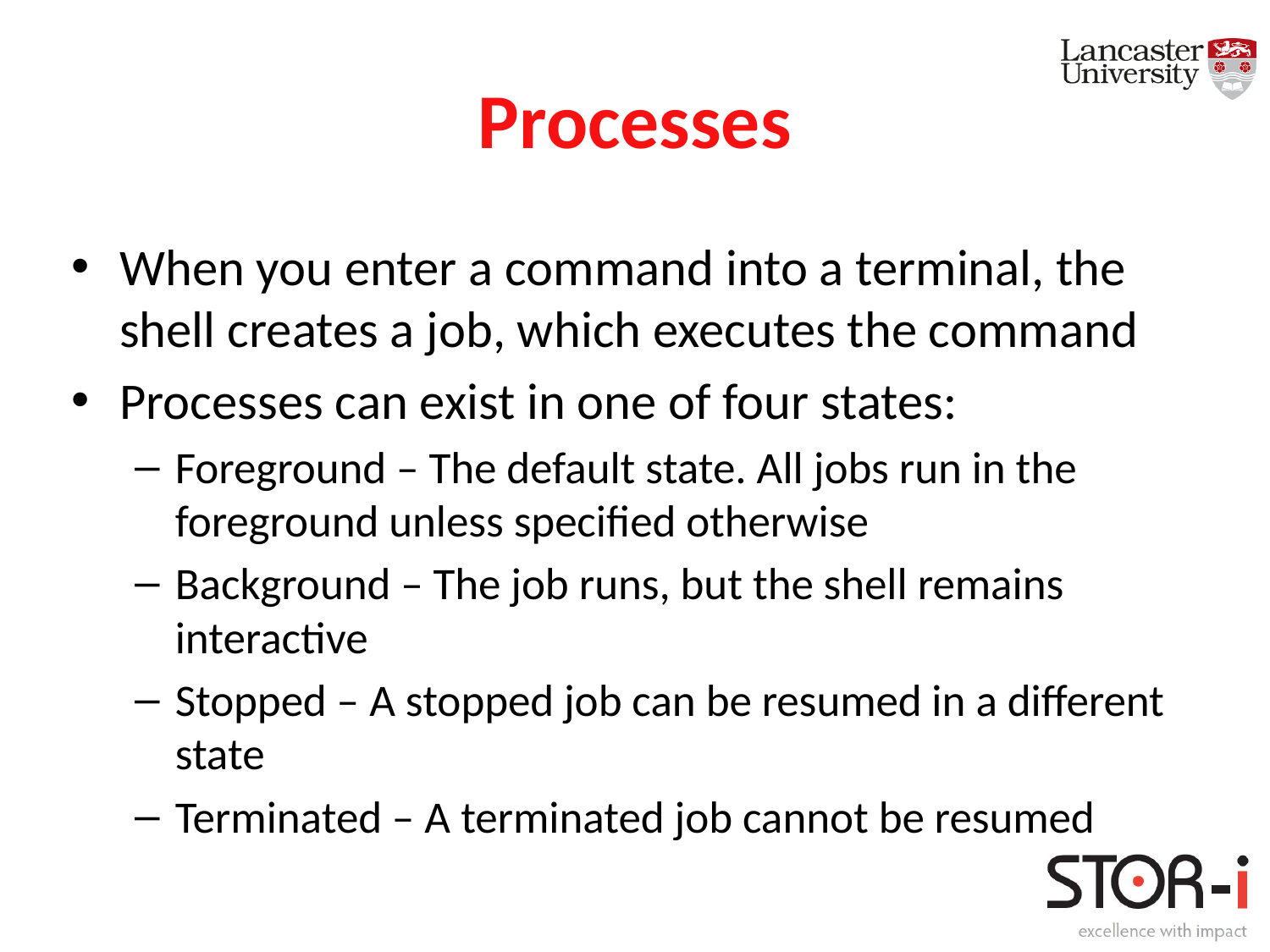

# Processes
When you enter a command into a terminal, the shell creates a job, which executes the command
Processes can exist in one of four states:
Foreground – The default state. All jobs run in the foreground unless specified otherwise
Background – The job runs, but the shell remains interactive
Stopped – A stopped job can be resumed in a different state
Terminated – A terminated job cannot be resumed